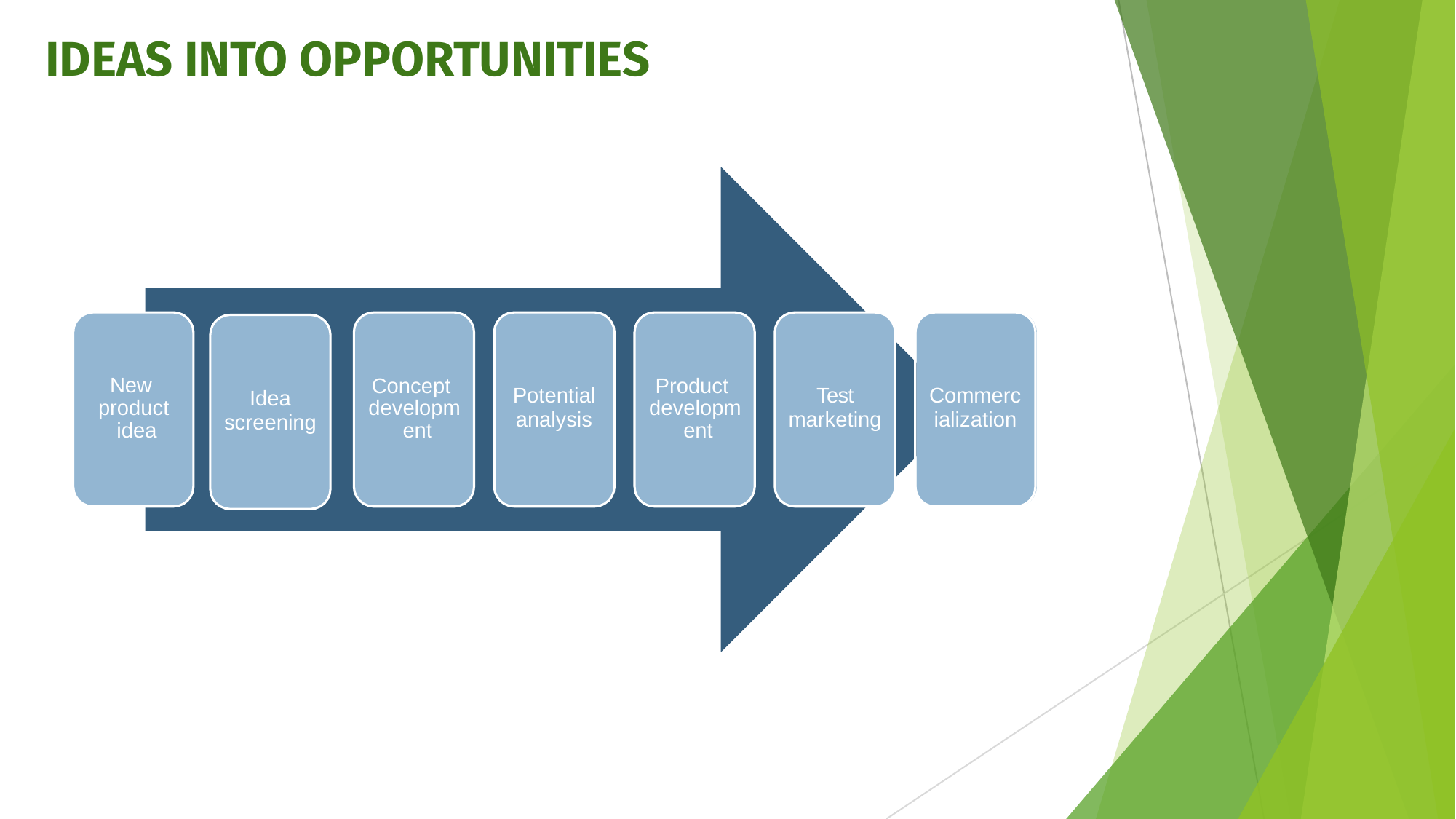

# IDEAS INTO OPPORTUNITIES

New  product  idea
Concept  developm  ent
Product  developm  ent
Potential
analysis
Test
marketing
Commerc
ialization
Idea
screening